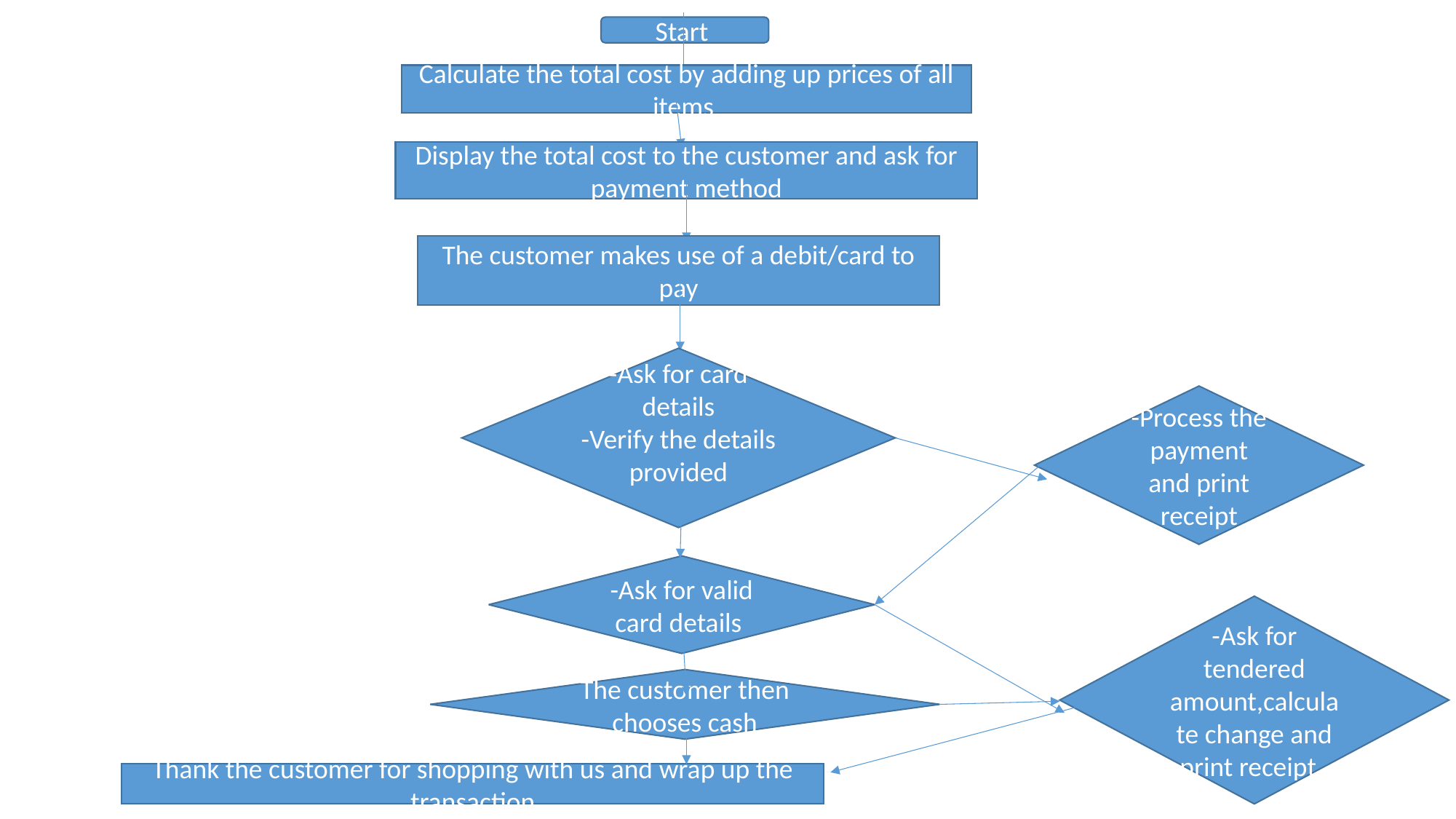

Start
Calculate the total cost by adding up prices of all items
Display the total cost to the customer and ask for payment method
The customer makes use of a debit/card to pay
-Ask for card details
-Verify the details provided

-Ask for valid card details
-Process the payment and print receipt
-Ask for tendered amount,calculate change and print receipt
The customer then chooses cash
Thank the customer for shopping with us and wrap up the transaction